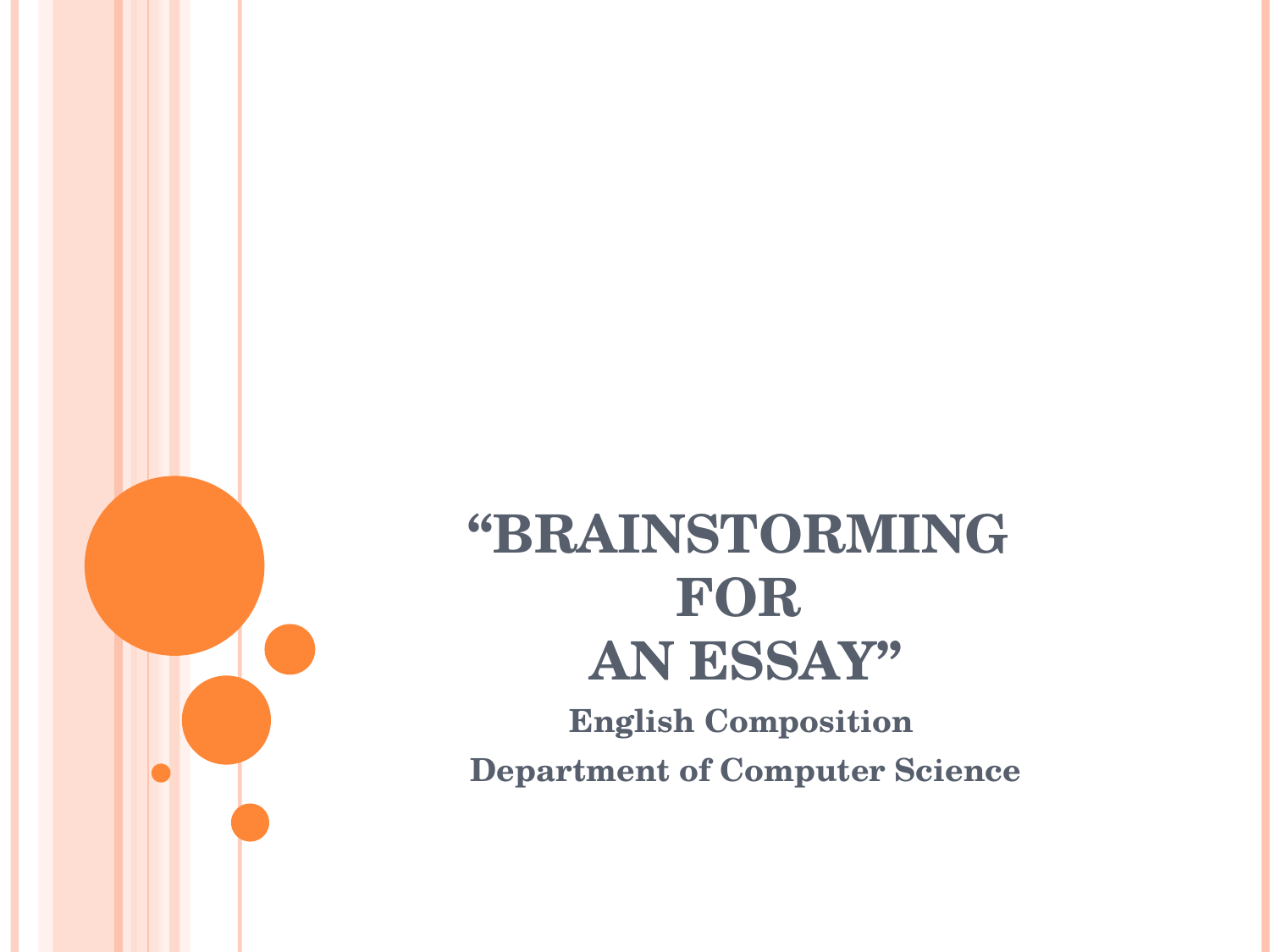

# “BRAINSTORMING FOR AN ESSAY”
English Composition
Department of Computer Science